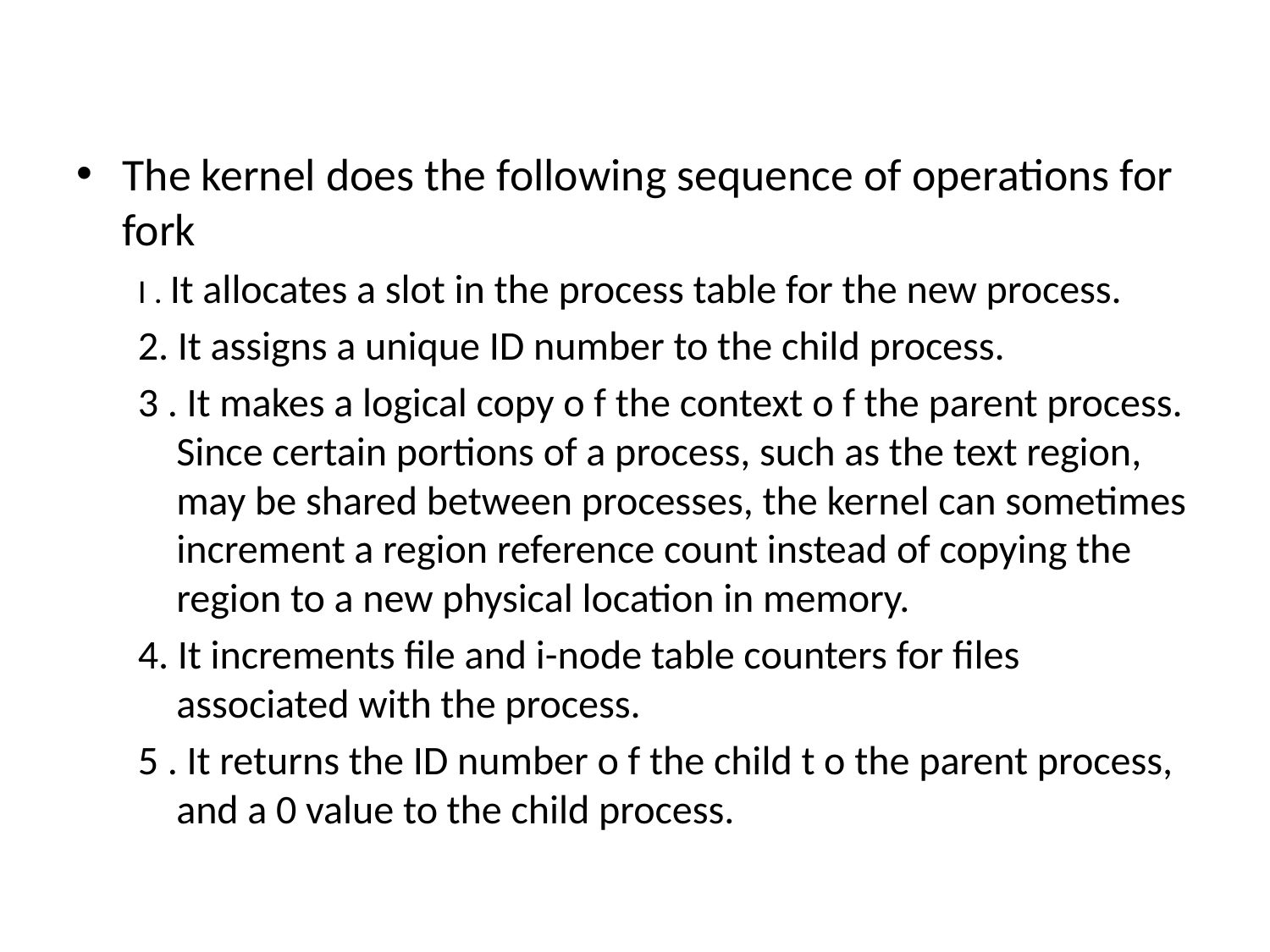

The kernel does the following sequence of operations for fork
I . It allocates a slot in the process table for the new process.
2. It assigns a unique ID number to the child process.
3 . It makes a logical copy o f the context o f the parent process. Since certain portions of a process, such as the text region, may be shared between processes, the kernel can sometimes increment a region reference count instead of copying the region to a new physical location in memory.
4. It increments file and i-node table counters for files associated with the process.
5 . It returns the ID number o f the child t o the parent process, and a 0 value to the child process.